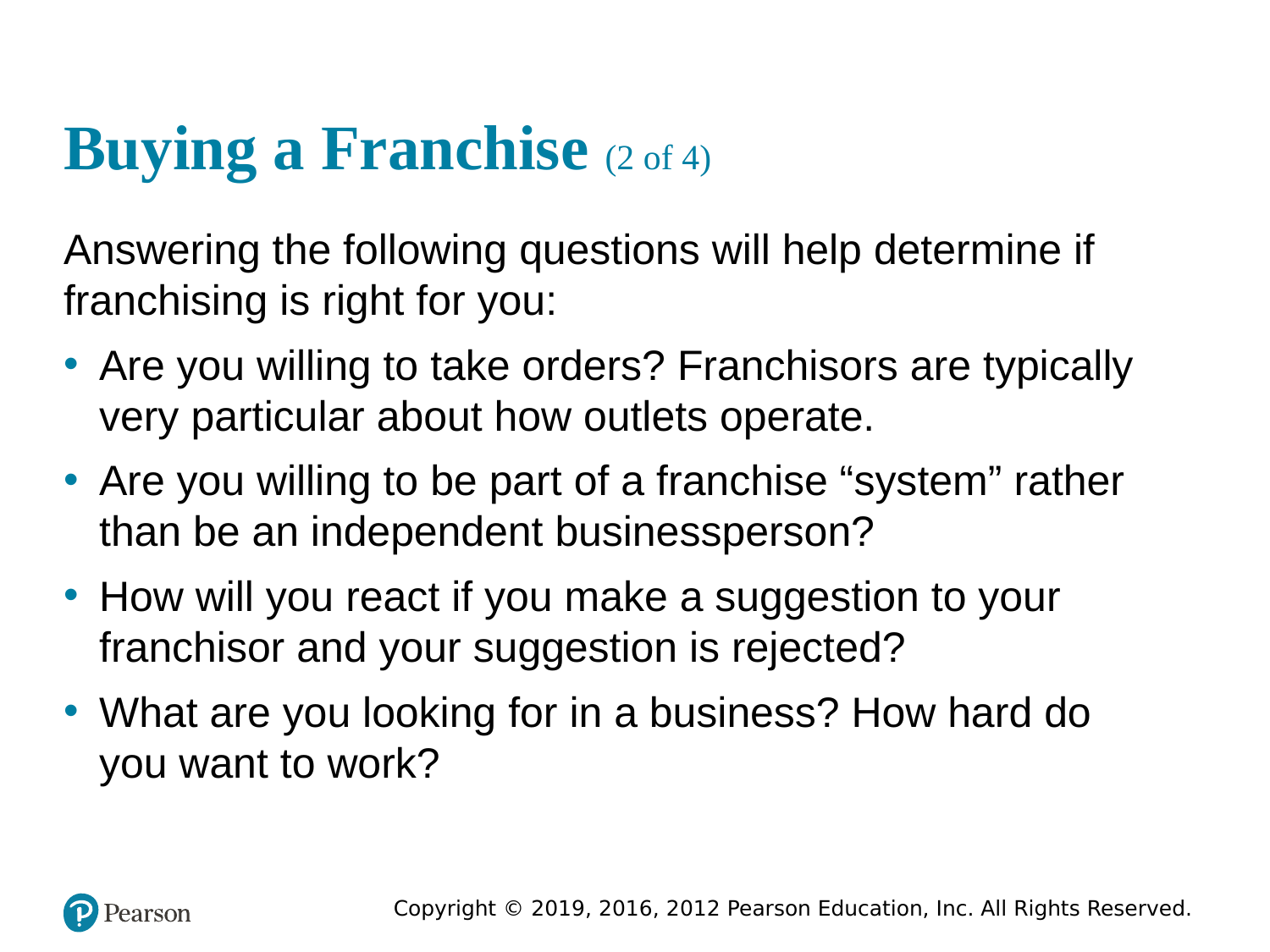

# Buying a Franchise (2 of 4)
Answering the following questions will help determine if franchising is right for you:
Are you willing to take orders? Franchisors are typically  very particular about how outlets operate.
Are you willing to be part of a franchise “system” rather   than be an independent businessperson?
How will you react if you make a suggestion to your   franchisor and your suggestion is rejected?
What are you looking for in a business? How hard do you want to work?